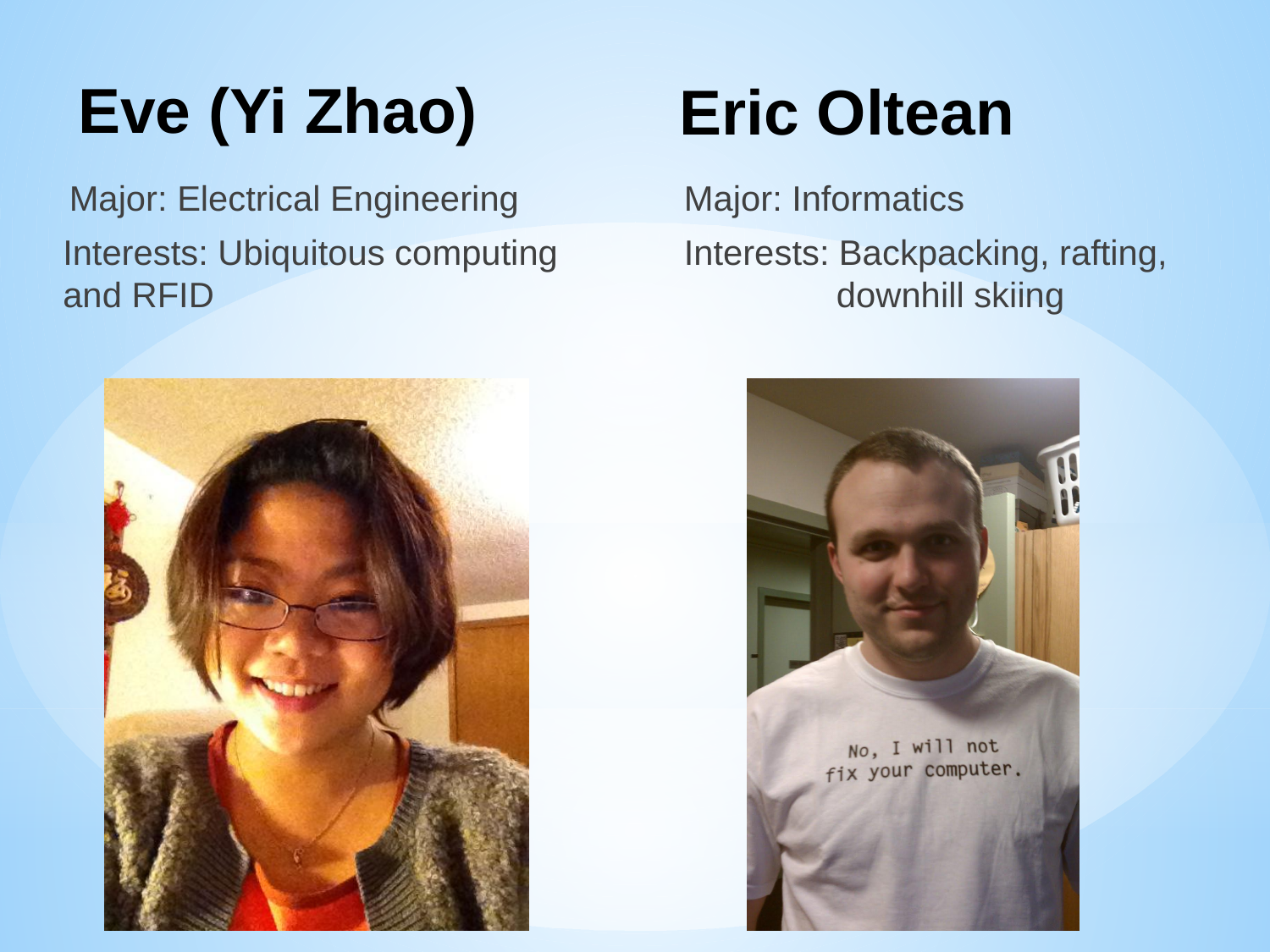

# Eve (Yi Zhao)
Eric Oltean
Major: Electrical Engineering
Interests: Ubiquitous computing 	and RFID
Major: Informatics
Interests: Backpacking, rafting, 	downhill skiing